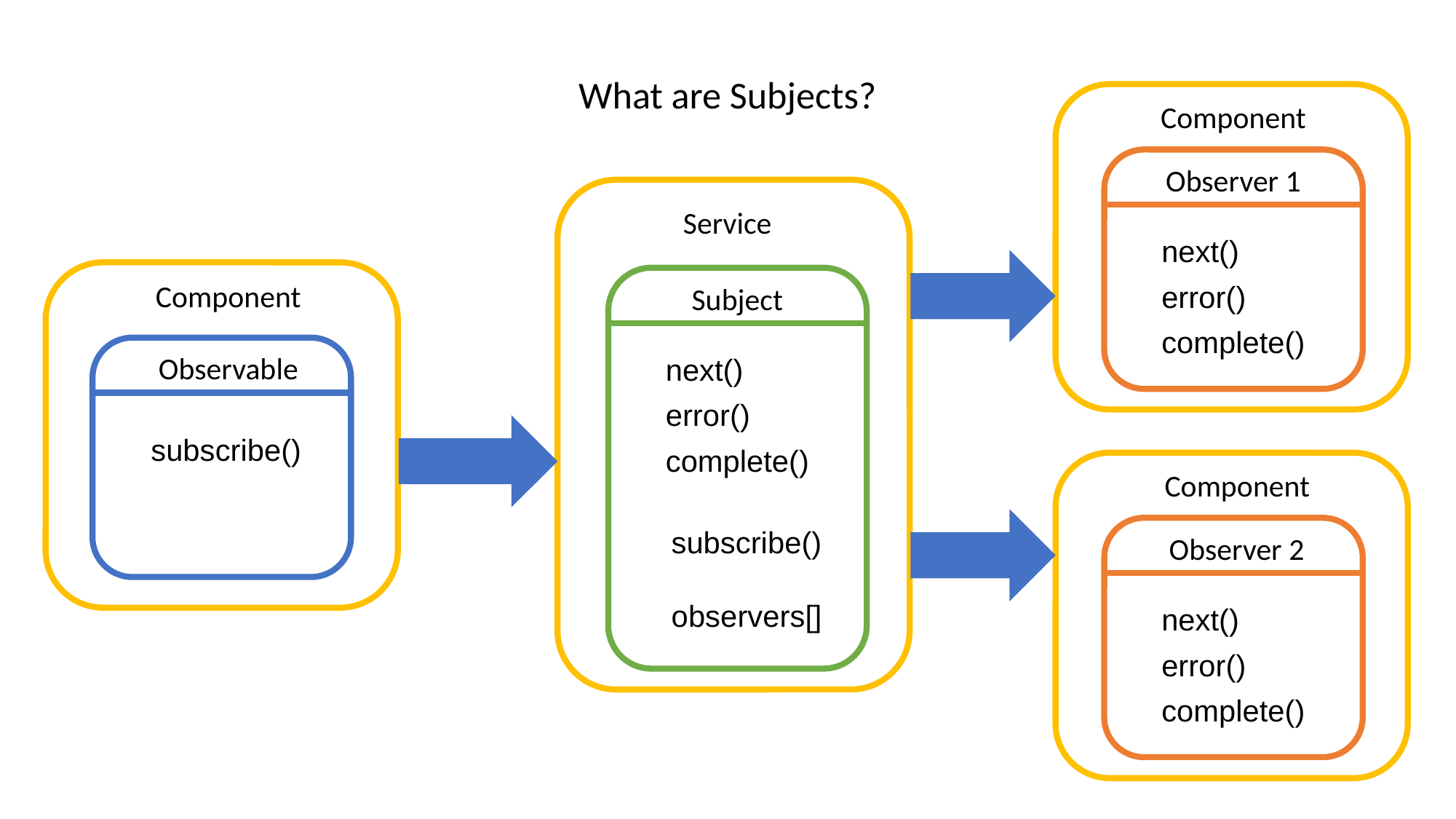

# What are Subjects?

Component

Observer 1
next()
error()
complete()

Service

Subject
Component

Observable
subscribe()
next()
error()
complete()

Component

subscribe()

Observer 2
next()
error()
complete()
observers[]